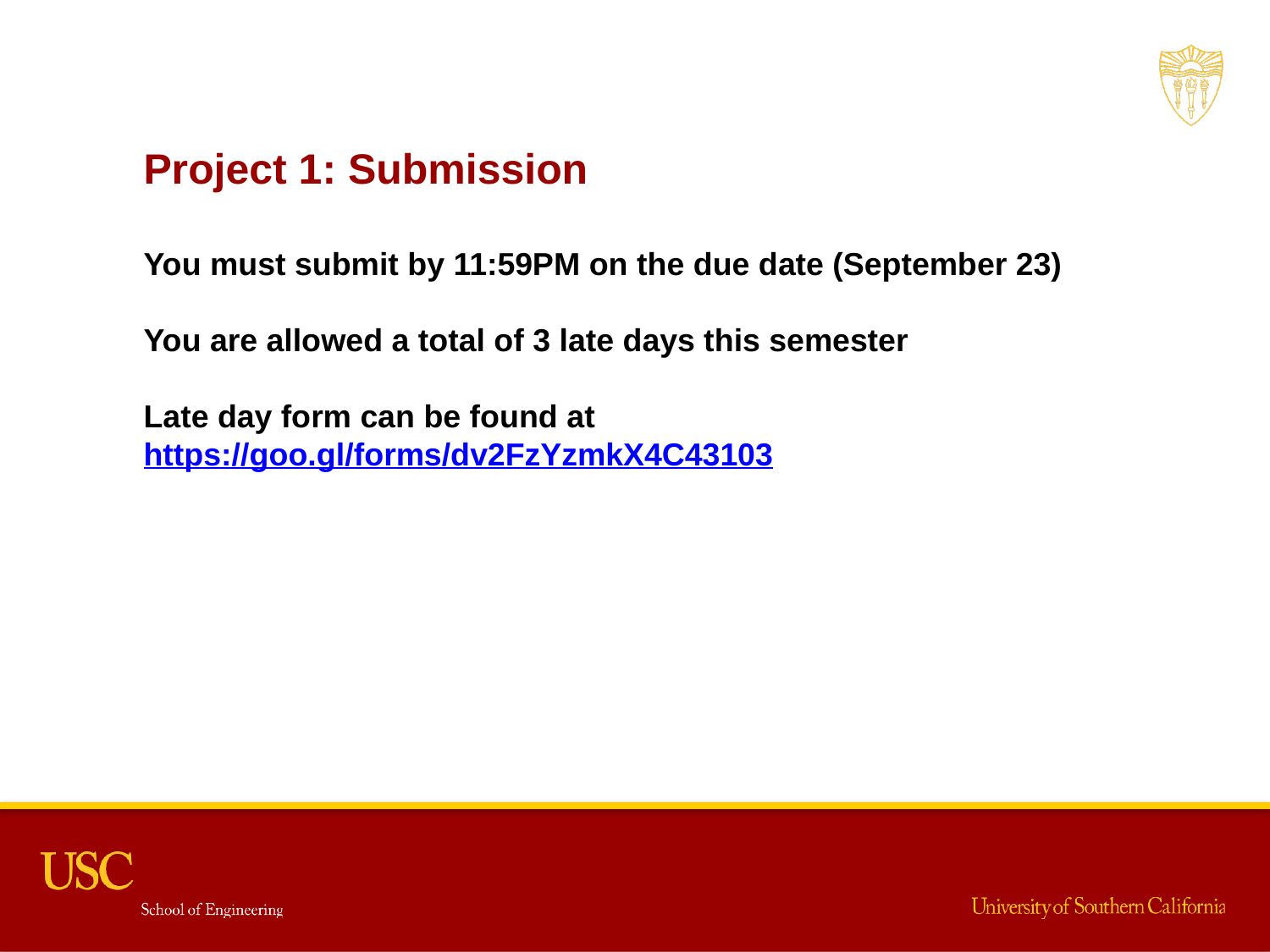

Project 1: Submission

You must submit by 11:59PM on the due date (September 23)

You are allowed a total of 3 late days this semester

Late day form can be found at https://goo.gl/forms/dv2FzYzmkX4C43103